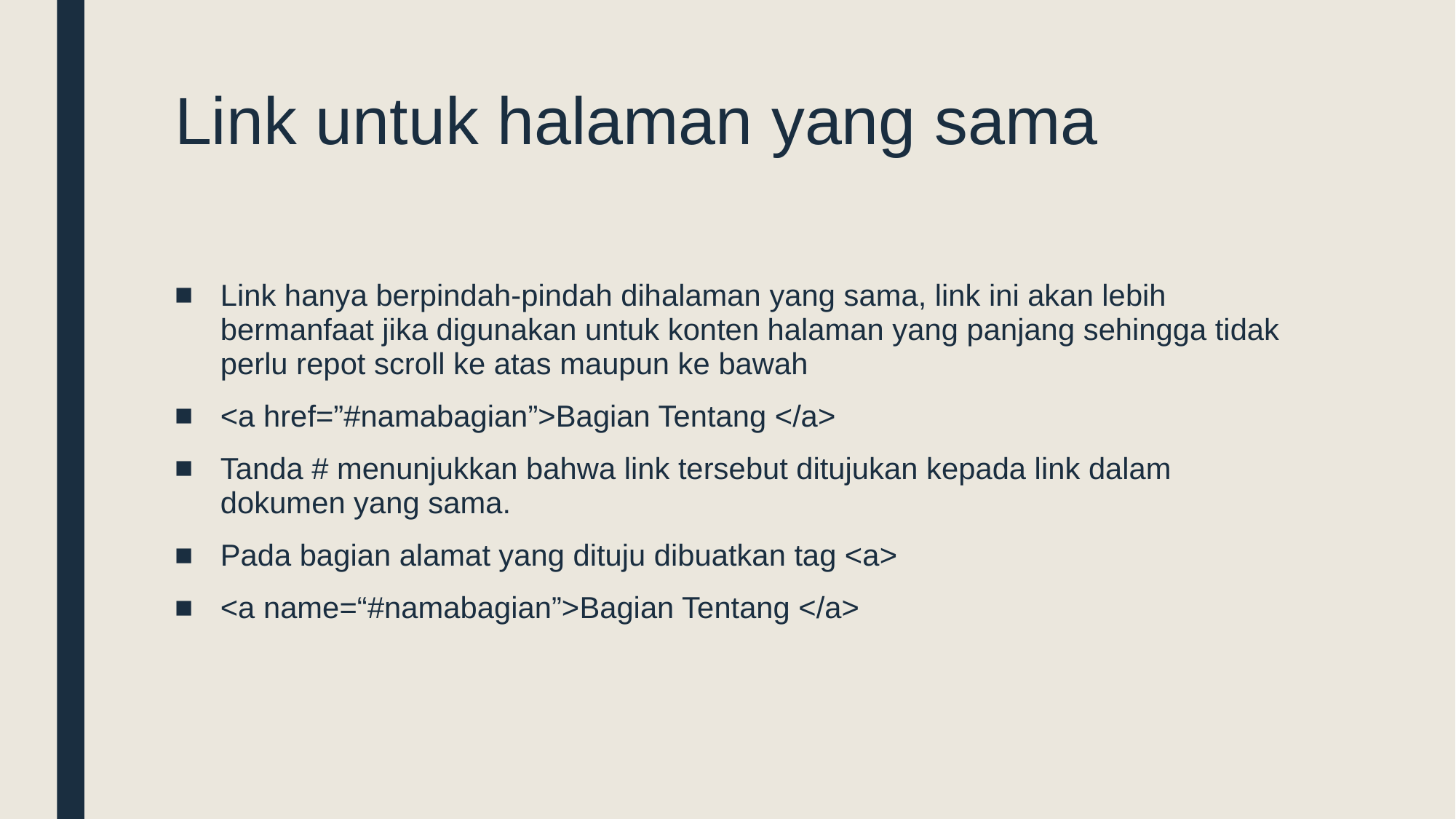

# Link untuk halaman yang sama
Link hanya berpindah-pindah dihalaman yang sama, link ini akan lebih bermanfaat jika digunakan untuk konten halaman yang panjang sehingga tidak perlu repot scroll ke atas maupun ke bawah
<a href=”#namabagian”>Bagian Tentang </a>
Tanda # menunjukkan bahwa link tersebut ditujukan kepada link dalam dokumen yang sama.
Pada bagian alamat yang dituju dibuatkan tag <a>
<a name=“#namabagian”>Bagian Tentang </a>